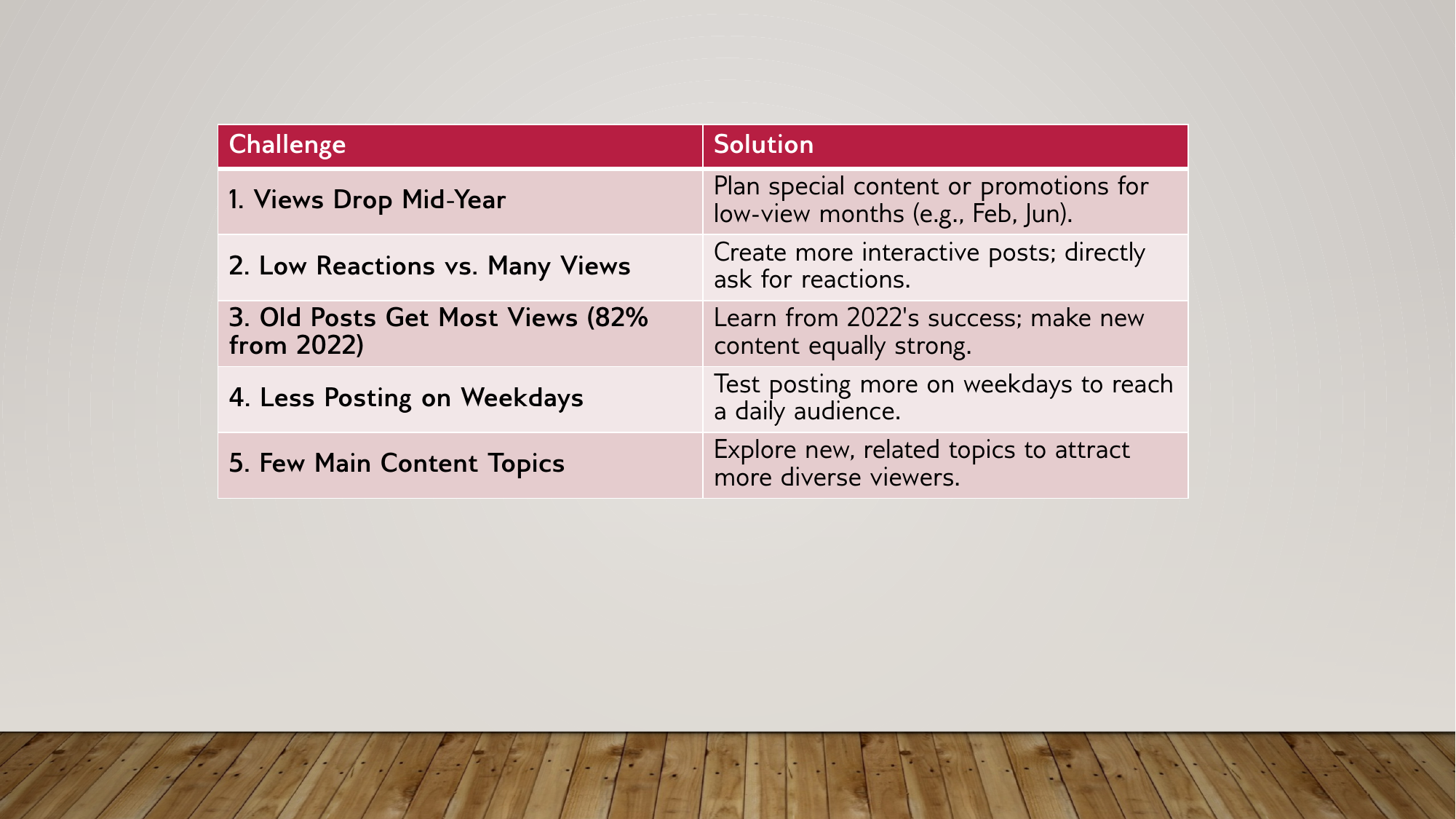

| Challenge | Solution |
| --- | --- |
| 1. Views Drop Mid-Year | Plan special content or promotions for low-view months (e.g., Feb, Jun). |
| 2. Low Reactions vs. Many Views | Create more interactive posts; directly ask for reactions. |
| 3. Old Posts Get Most Views (82% from 2022) | Learn from 2022's success; make new content equally strong. |
| 4. Less Posting on Weekdays | Test posting more on weekdays to reach a daily audience. |
| 5. Few Main Content Topics | Explore new, related topics to attract more diverse viewers. |